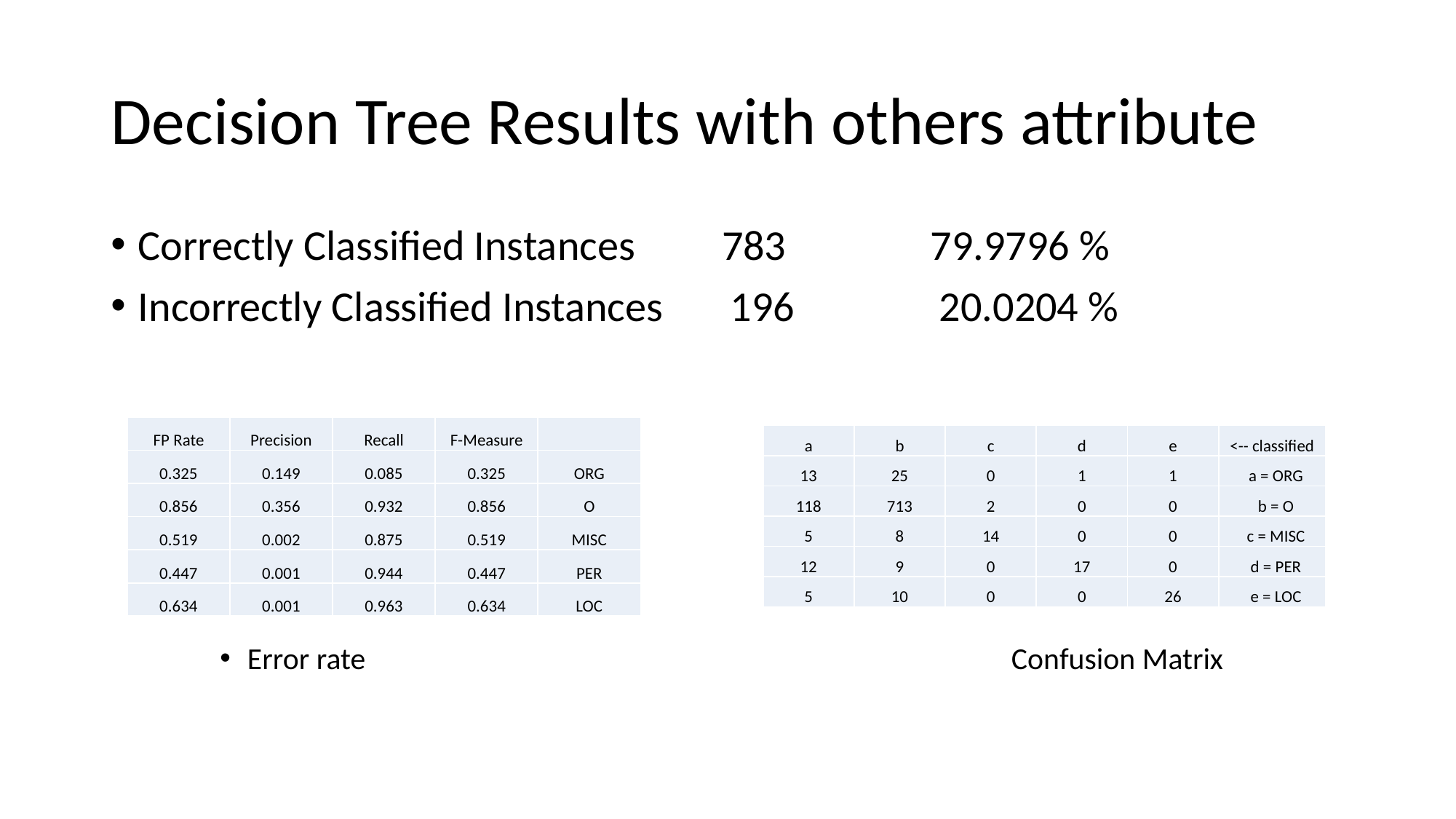

# Decision Tree Results with others attribute
Correctly Classified Instances         783               79.9796 %
Incorrectly Classified Instances       196               20.0204 %

Error rate						Confusion Matrix

| FP Rate | Precision | Recall | F-Measure |  |
| --- | --- | --- | --- | --- |
| 0.325 | 0.149 | 0.085 | 0.325 | ORG |
| 0.856 | 0.356 | 0.932 | 0.856 | O |
| 0.519 | 0.002 | 0.875 | 0.519 | MISC |
| 0.447 | 0.001 | 0.944 | 0.447 | PER |
| 0.634 | 0.001 | 0.963 | 0.634 | LOC |
| a | b | c | d | e | <-- classified |
| --- | --- | --- | --- | --- | --- |
| 13 | 25 | 0 | 1 | 1 | a = ORG |
| 118 | 713 | 2 | 0 | 0 | b = O |
| 5 | 8 | 14 | 0 | 0 | c = MISC |
| 12 | 9 | 0 | 17 | 0 | d = PER |
| 5 | 10 | 0 | 0 | 26 | e = LOC |